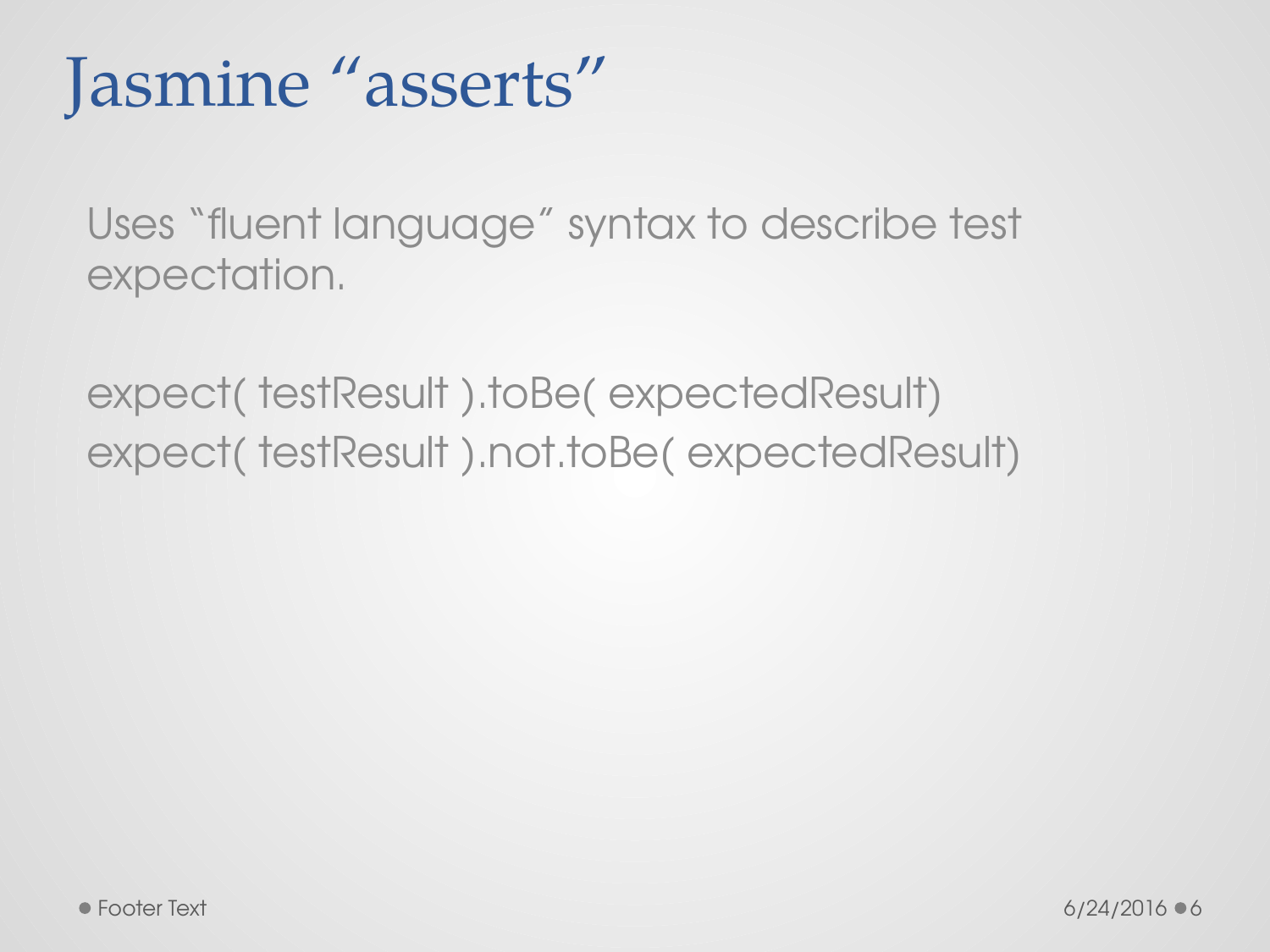

# Jasmine “asserts”

Uses “fluent language” syntax to describe test expectation.

expect( testResult ).toBe( expectedResult)
expect( testResult ).not.toBe( expectedResult)

Footer Text
6/24/2016
6